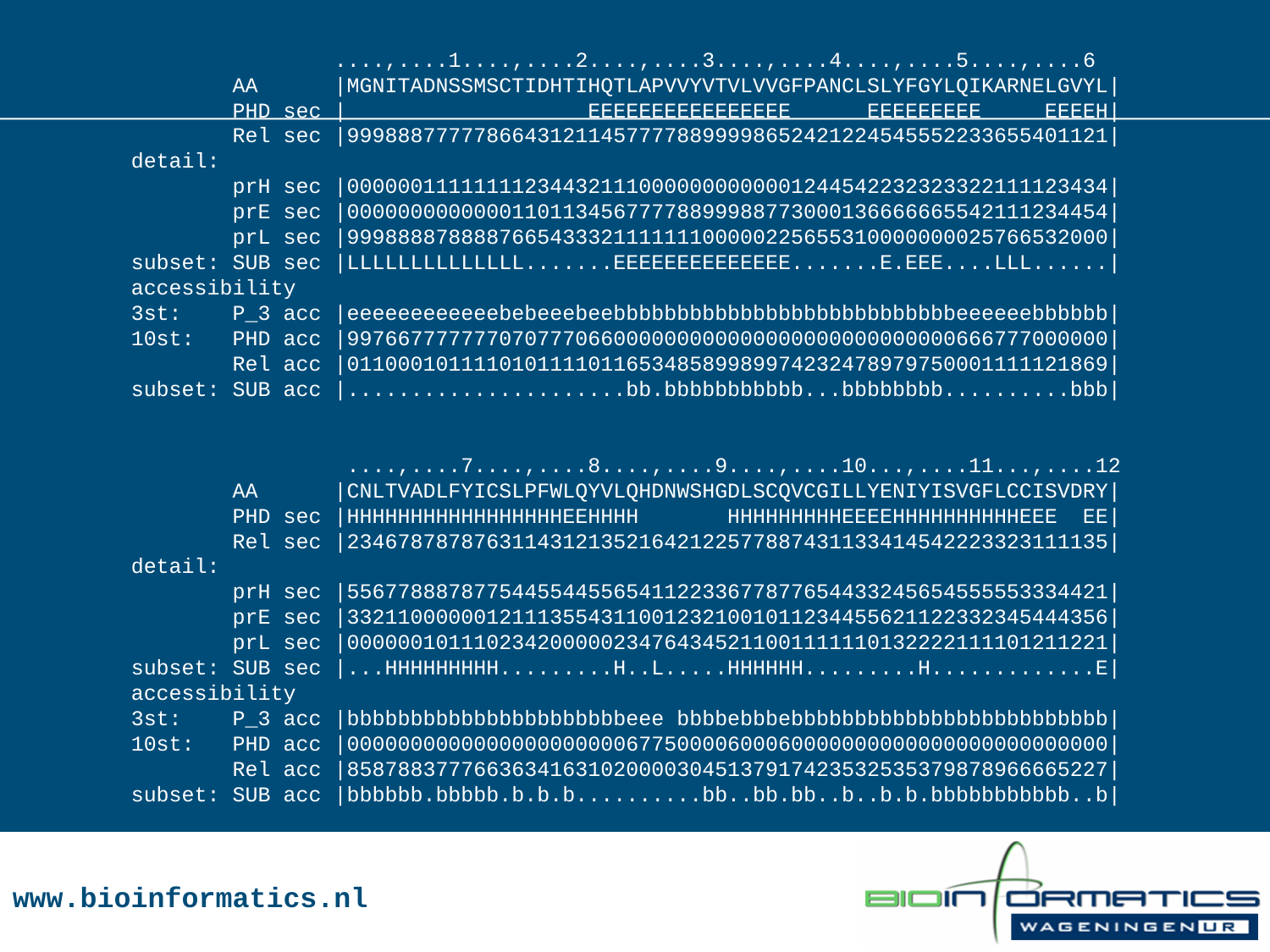

....,....1....,....2....,....3....,....4....,....5....,....6
         AA      |MGNITADNSSMSCTIDHTIHQTLAPVVYVTVLVVGFPANCLSLYFGYLQIKARNELGVYL|
         PHD sec |                   EEEEEEEEEEEEEEEE      EEEEEEEEE     EEEEH|
         Rel sec |999888777778664312114577778899998652421224545552233655401121|
 detail:
         prH sec |000000111111112344321110000000000001244542232323322111123434|
         prE sec |000000000000011011345677778899988773000136666665542111234454|
         prL sec |999888878888766543332111111100000225655310000000025766532000|
 subset: SUB sec |LLLLLLLLLLLLLL.......EEEEEEEEEEEEEE.......E.EEE....LLL......|
 accessibility
 3st:    P_3 acc |eeeeeeeeeeeebebeeebeebbbbbbbbbbbbbbbbbbbbbbbbbbbeeeeeebbbbbb|
 10st:   PHD acc |997667777777070777066000000000000000000000000000666777000000|
         Rel acc |011000101111010111101165348589989974232478979750001111121869|
 subset: SUB acc |......................bb.bbbbbbbbbbb...bbbbbbbb..........bbb|
                  ....,....7....,....8....,....9....,....10...,....11...,....12
         AA      |CNLTVADLFYICSLPFWLQYVLQHDNWSHGDLSCQVCGILLYENIYISVGFLCCISVDRY|
         PHD sec |HHHHHHHHHHHHHHHHHEEHHHH       HHHHHHHHHEEEEHHHHHHHHHHEEE  EE|
         Rel sec |234678787876311431213521642122577887431133414542223323111135|
 detail:
         prH sec |556778887877544554455654112233677877654433245654555553334421|
         prE sec |332110000001211135543110012321001011234455621122332345444356|
         prL sec |000000101110234200000234764345211001111110132222111101211221|
 subset: SUB sec |...HHHHHHHHH.........H..L.....HHHHHH.........H.............E|
 accessibility
 3st:    P_3 acc |bbbbbbbbbbbbbbbbbbbbbbeee bbbbebbbebbbbbbbbbbbbbbbbbbbbbbbbb|
 10st:   PHD acc |000000000000000000000067750000600060000000000000000000000000|
         Rel acc |858788377766363416310200003045137917423532535379878966665227|
 subset: SUB acc |bbbbbb.bbbbb.b.b.b..........bb..bb.bb..b..b.b.bbbbbbbbbbb..b|